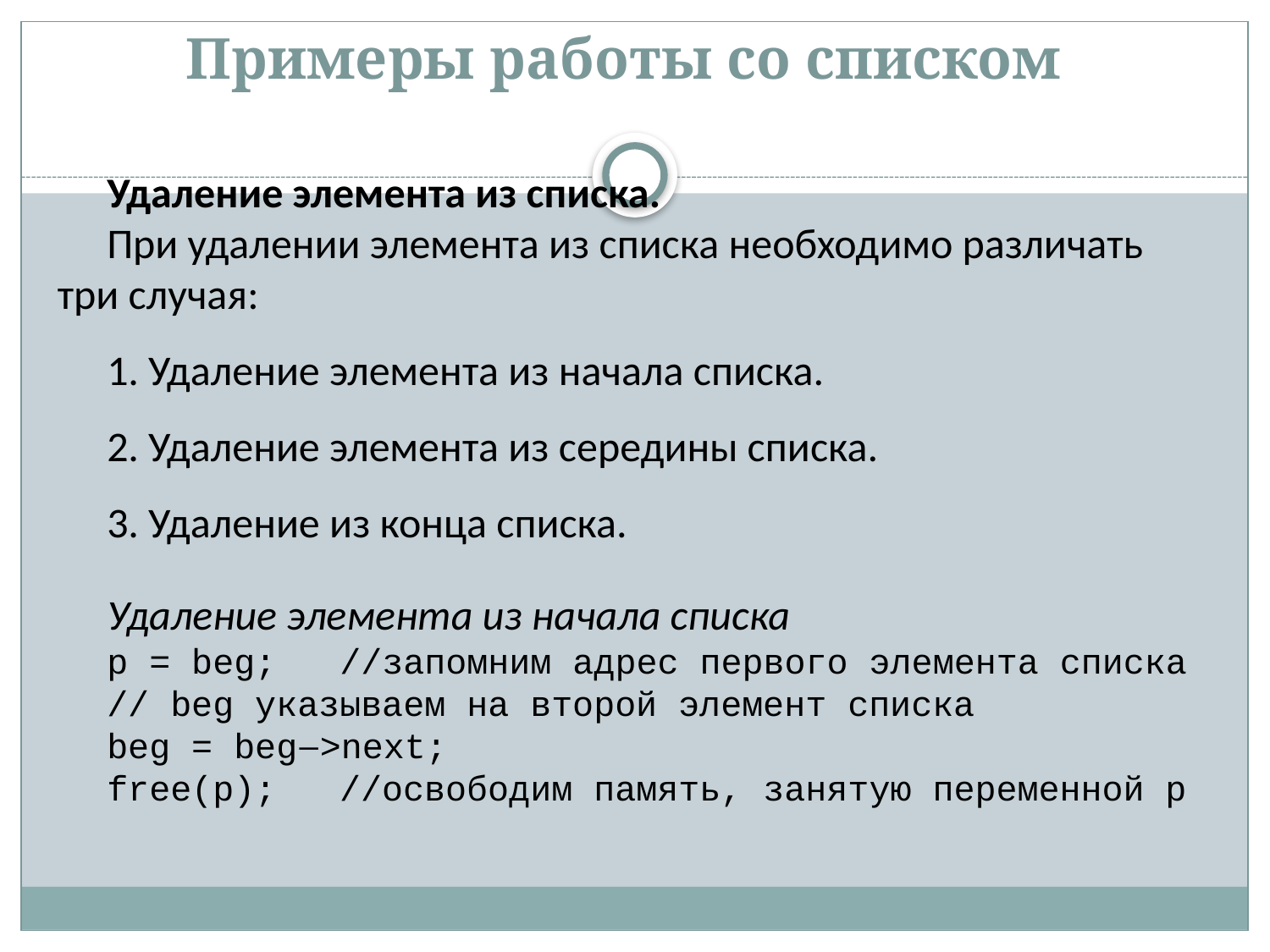

# Примеры работы со списком
Удаление элемента из списка.
При удалении элемента из списка необходимо различать три случая:
1. Удаление элемента из начала списка.
2. Удаление элемента из середины списка.
3. Удаление из конца списка.

Удаление элемента из начала списка
p = beg;   //запомним адрес первого элемента списка
// beg указываем на второй элемент списка
beg = beg–>next;
free(p);   //освободим память, занятую переменной p